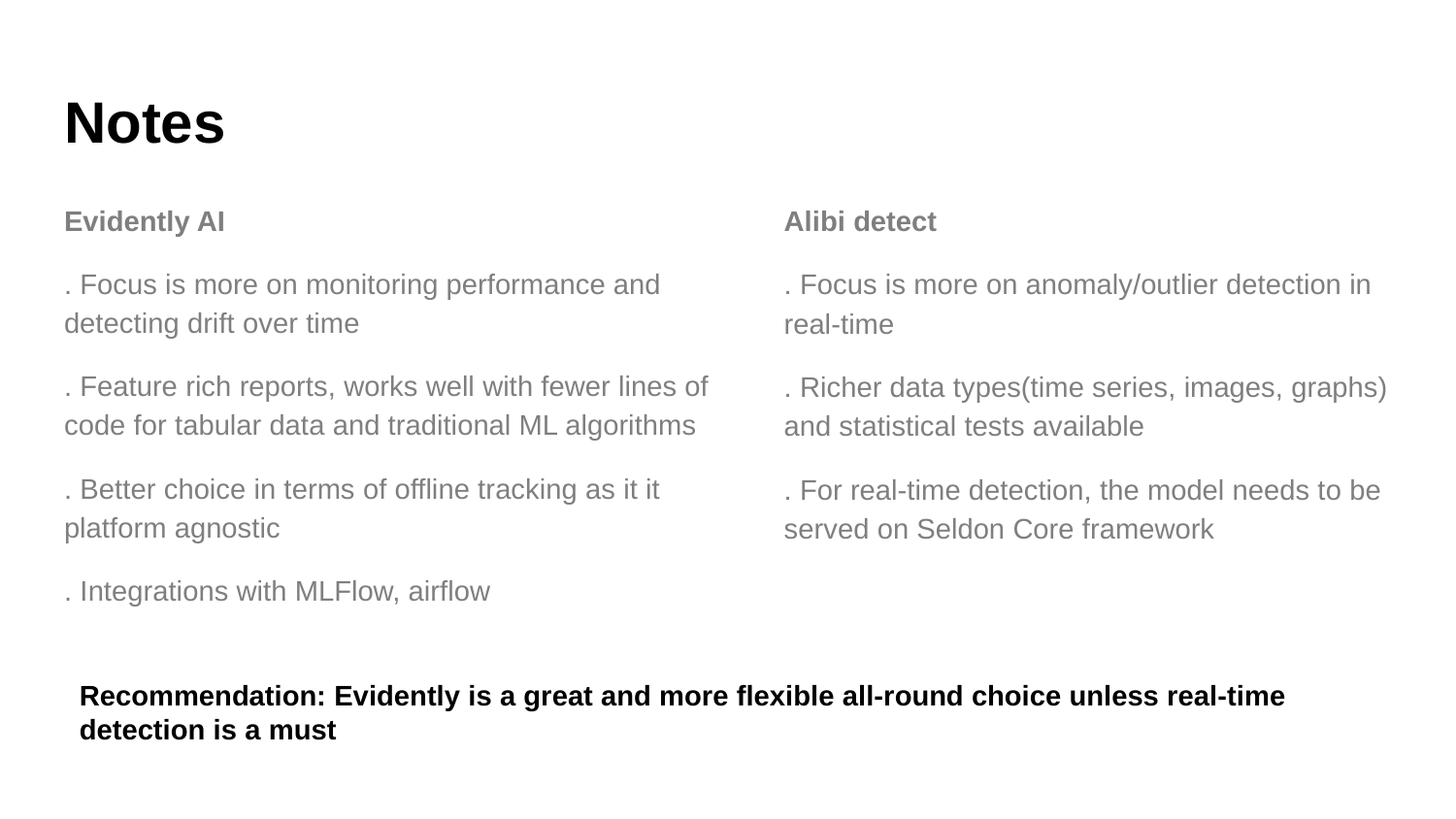

# Notes
Evidently AI
. Focus is more on monitoring performance and detecting drift over time
. Feature rich reports, works well with fewer lines of code for tabular data and traditional ML algorithms
. Better choice in terms of offline tracking as it it platform agnostic
. Integrations with MLFlow, airflow

Alibi detect
. Focus is more on anomaly/outlier detection in real-time
. Richer data types(time series, images, graphs) and statistical tests available
. For real-time detection, the model needs to be served on Seldon Core framework
Recommendation: Evidently is a great and more flexible all-round choice unless real-time detection is a must